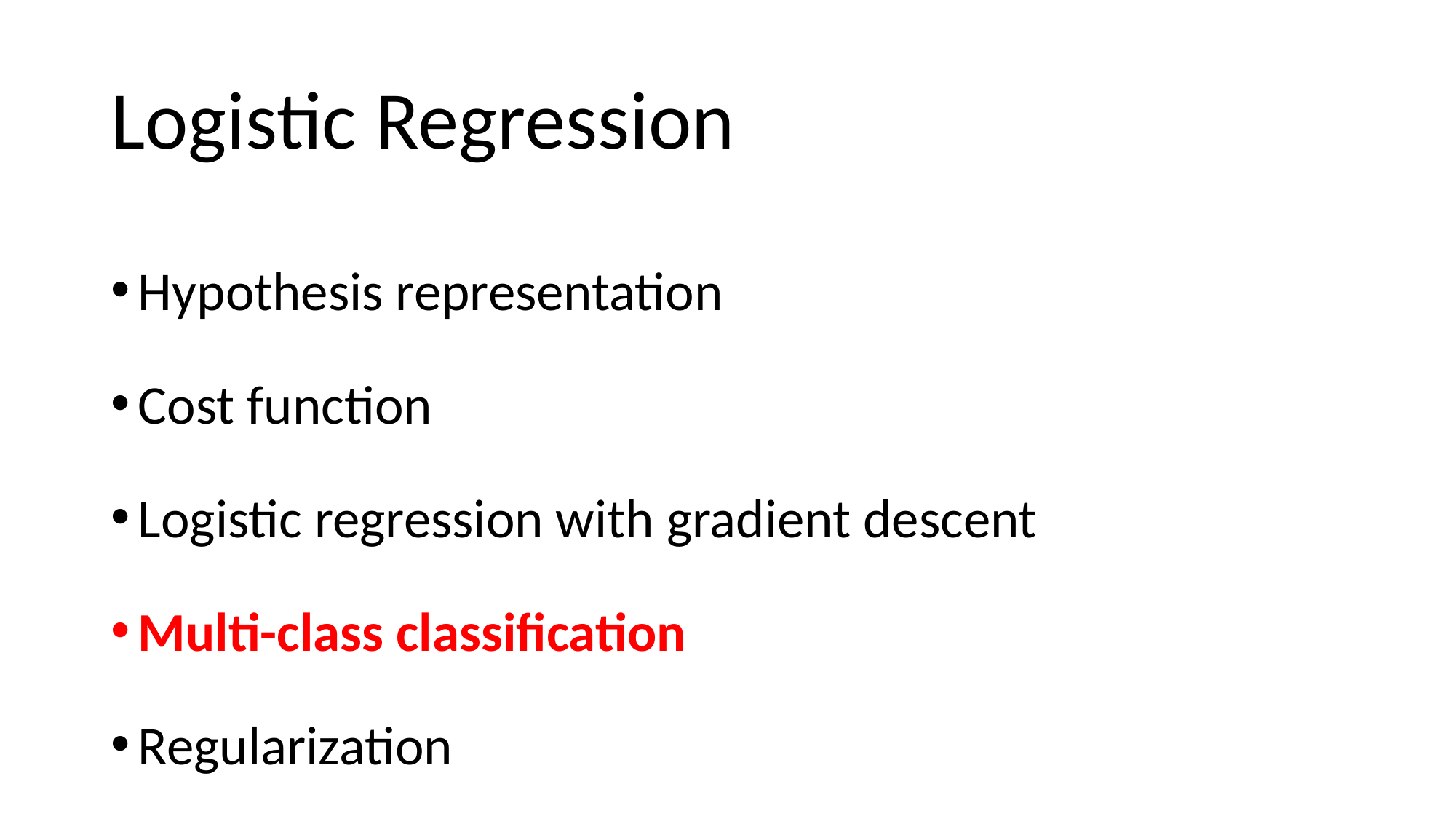

# Logistic Regression
Hypothesis representation
Cost function
Logistic regression with gradient descent
Multi-class classification
Regularization